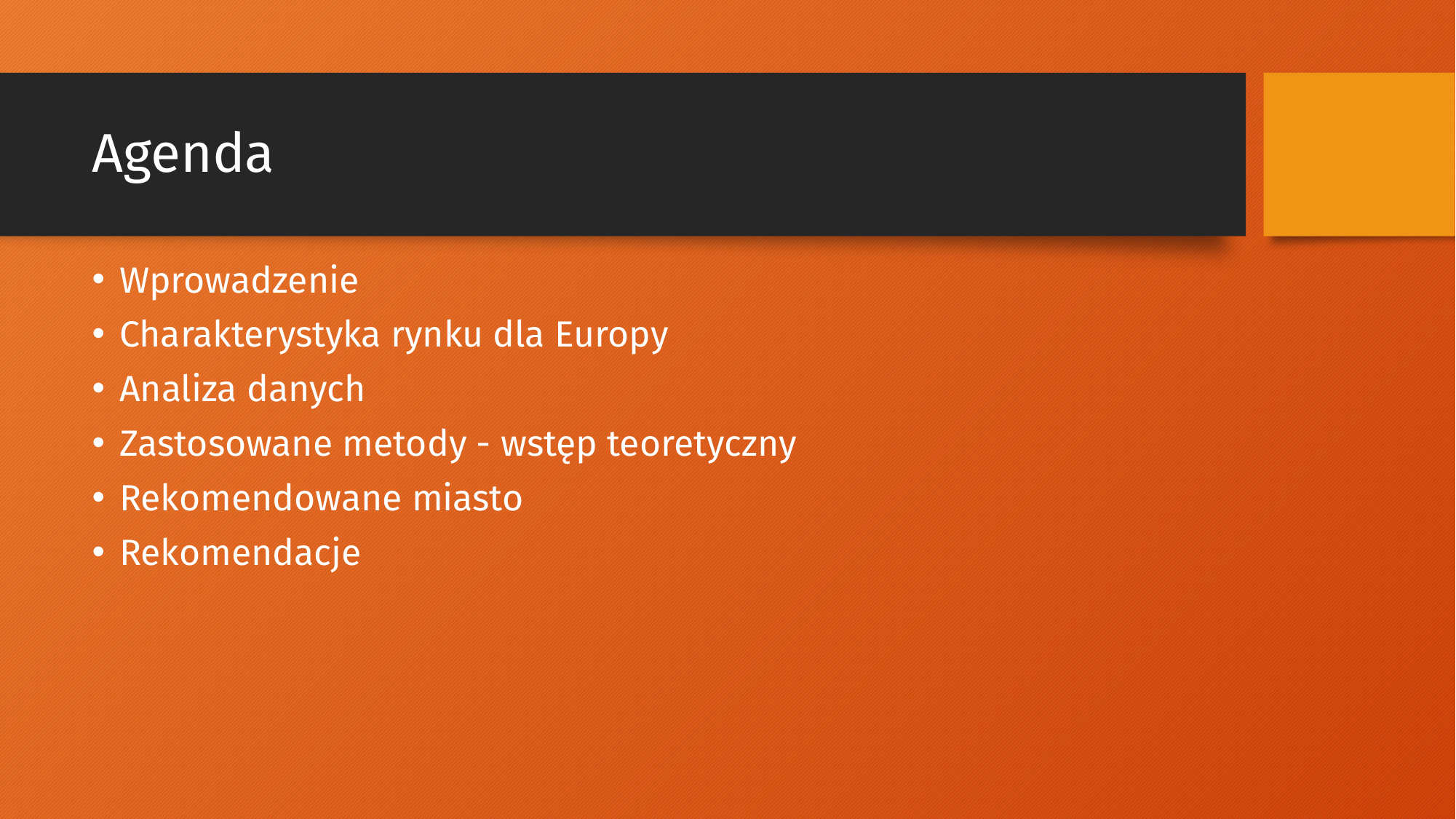

# Agenda
Wprowadzenie
Charakterystyka rynku dla Europy
Analiza danych
Zastosowane metody - wstęp teoretyczny
Rekomendowane miasto
Rekomendacje